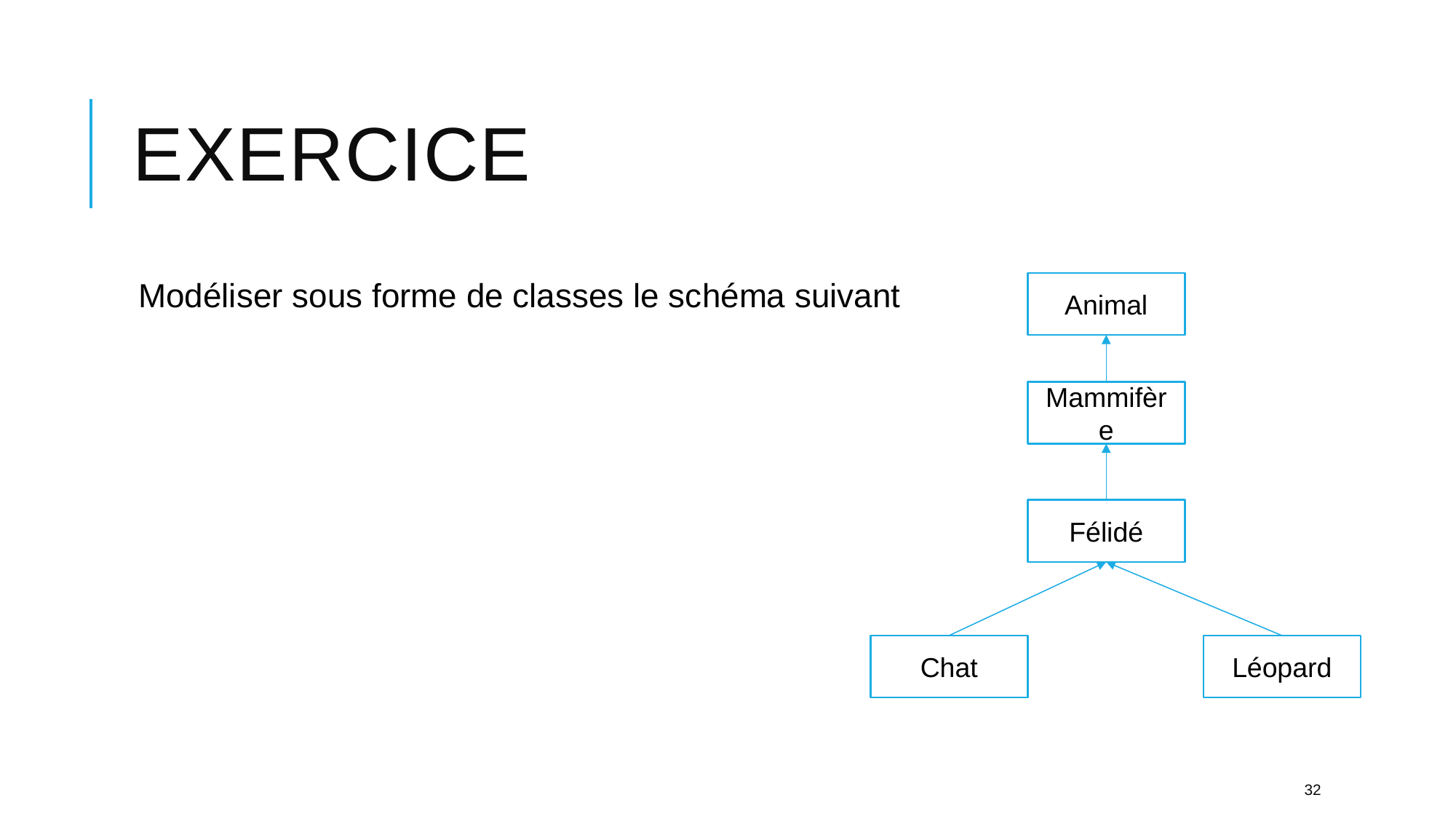

# Exercice
Modéliser sous forme de classes le schéma suivant
Animal
Mammifère
Félidé
Chat
Léopard
32